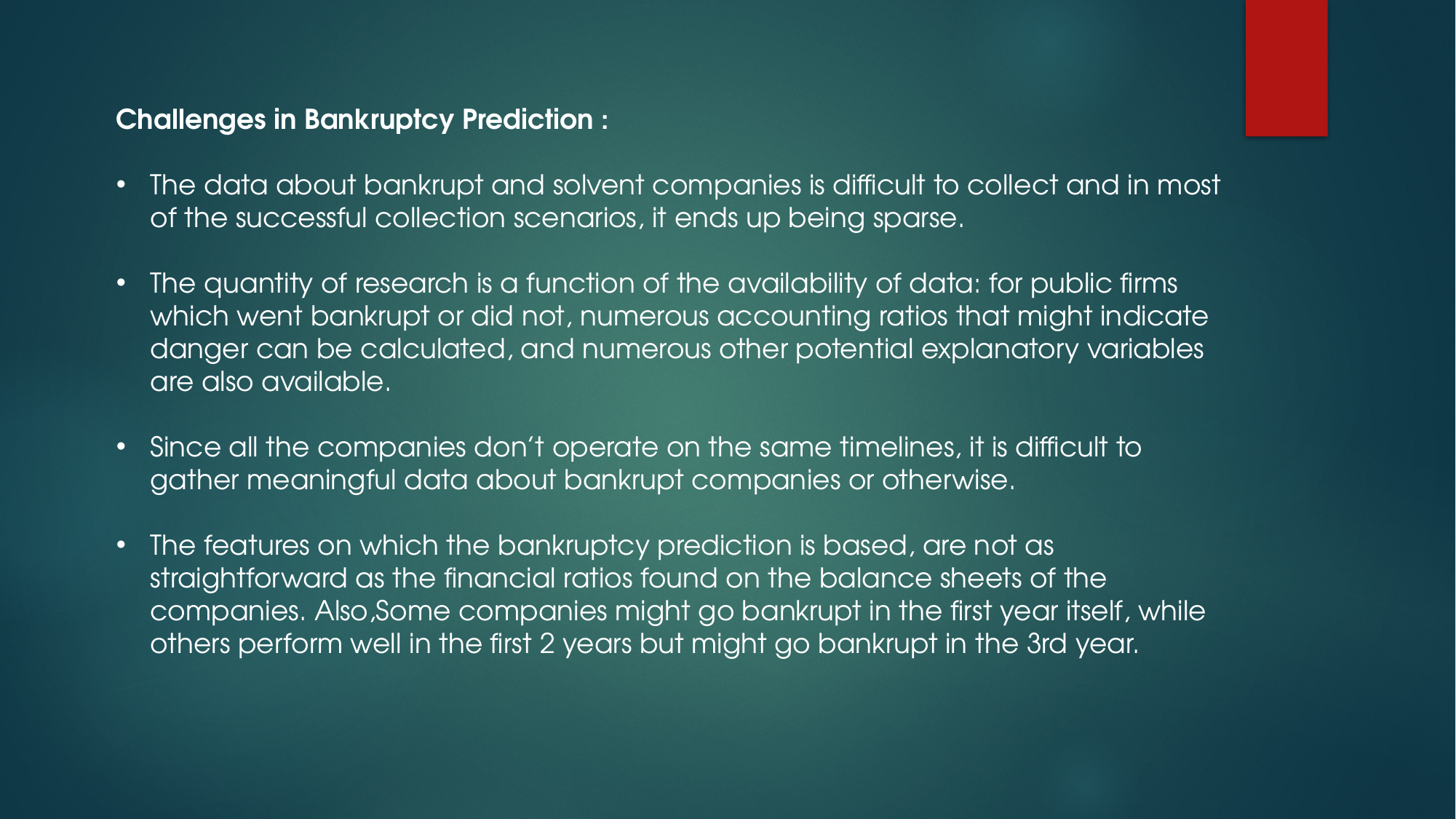

Challenges in Bankruptcy Prediction :

The data about bankrupt and solvent companies is difficult to collect and in most of the successful collection scenarios, it ends up being sparse.

The quantity of research is a function of the availability of data: for public firms which went bankrupt or did not, numerous accounting ratios that might indicate danger can be calculated, and numerous other potential explanatory variables are also available.

Since all the companies don’t operate on the same timelines, it is difficult to gather meaningful data about bankrupt companies or otherwise.

The features on which the bankruptcy prediction is based, are not as straightforward as the financial ratios found on the balance sheets of the companies. Also,Some companies might go bankrupt in the first year itself, while others perform well in the first 2 years but might go bankrupt in the 3rd year.